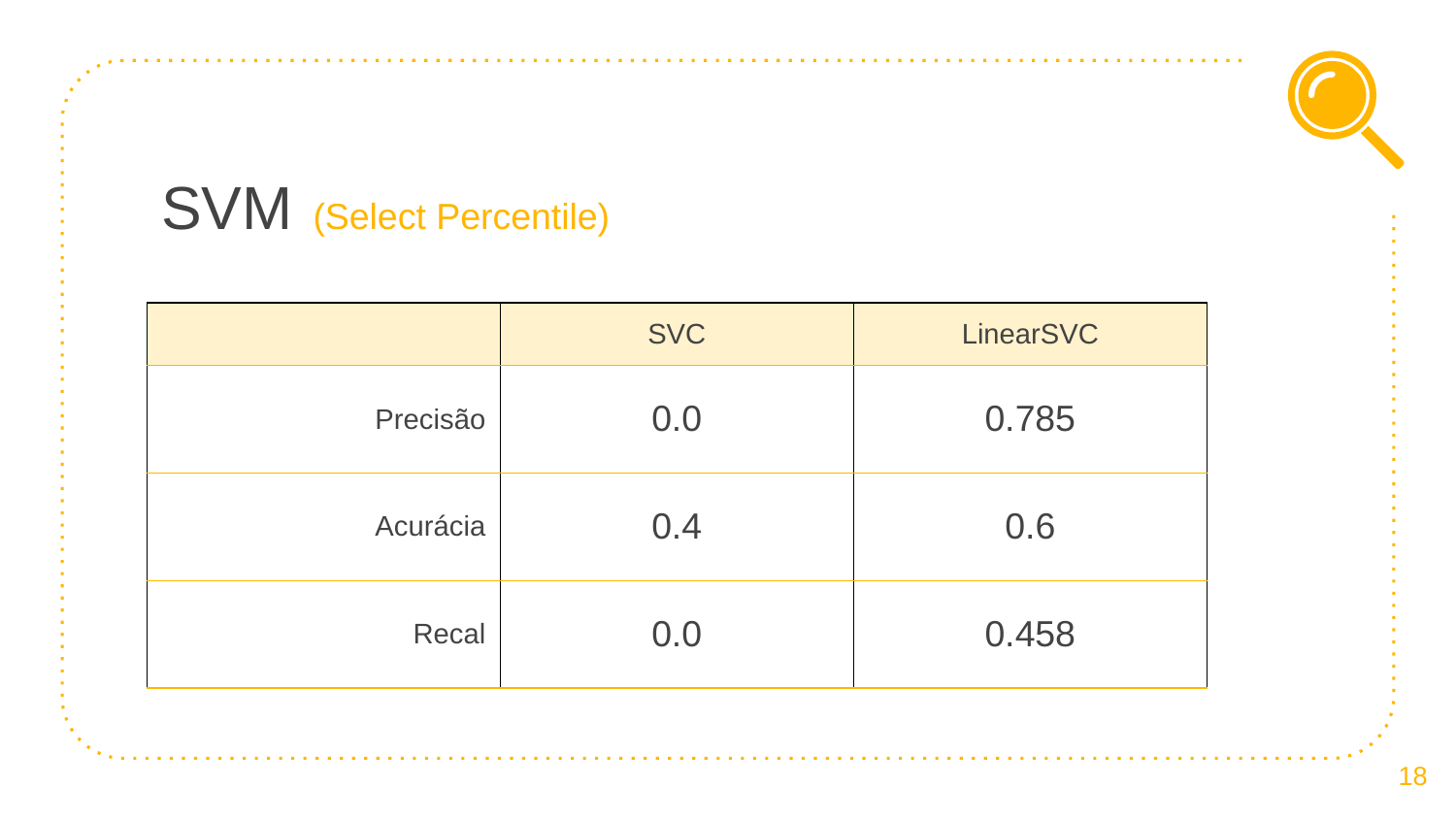

# SVM (Select Percentile)

|  | SVC | LinearSVC |
| --- | --- | --- |
| Precisão | 0.0 | 0.785 |
| Acurácia | 0.4 | 0.6 |
| Recal | 0.0 | 0.458 |
18